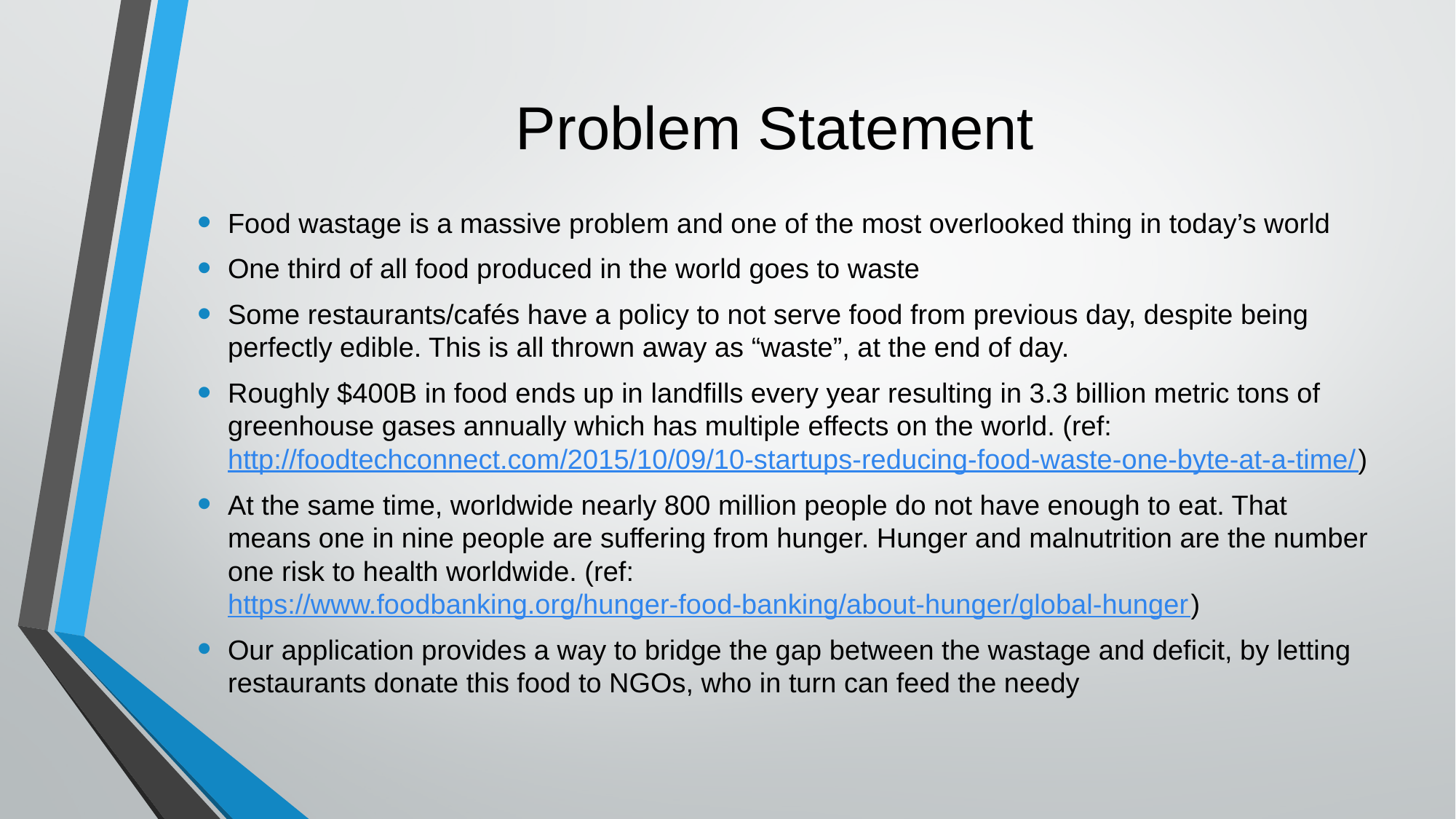

# Problem Statement
Food wastage is a massive problem and one of the most overlooked thing in today’s world
One third of all food produced in the world goes to waste
Some restaurants/cafés have a policy to not serve food from previous day, despite being perfectly edible. This is all thrown away as “waste”, at the end of day.
Roughly $400B in food ends up in landfills every year resulting in 3.3 billion metric tons of greenhouse gases annually which has multiple effects on the world. (ref: http://foodtechconnect.com/2015/10/09/10-startups-reducing-food-waste-one-byte-at-a-time/)
At the same time, worldwide nearly 800 million people do not have enough to eat. That means one in nine people are suffering from hunger. Hunger and malnutrition are the number one risk to health worldwide. (ref: https://www.foodbanking.org/hunger-food-banking/about-hunger/global-hunger)
Our application provides a way to bridge the gap between the wastage and deficit, by letting restaurants donate this food to NGOs, who in turn can feed the needy